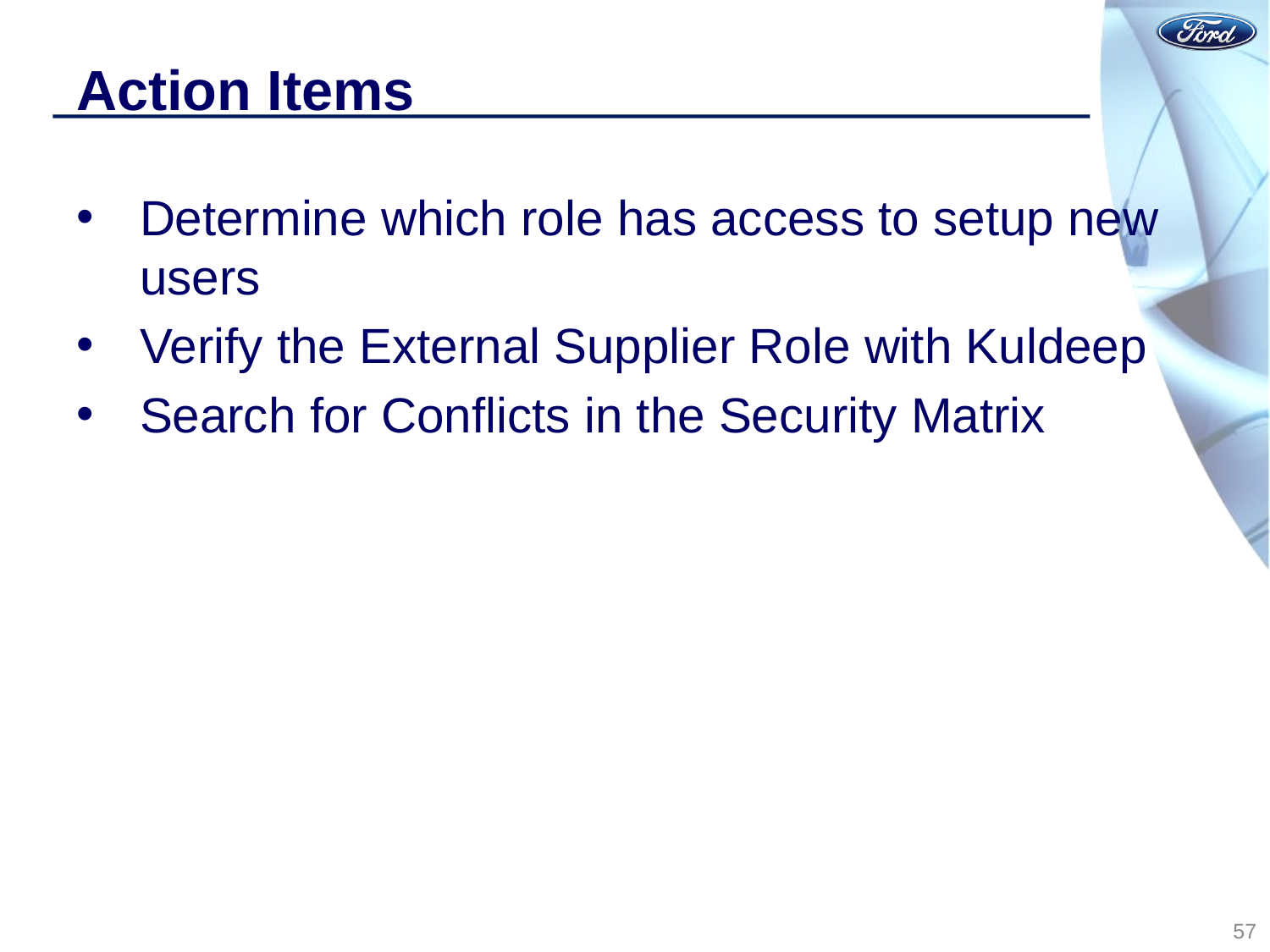

# Action Items
Determine which role has access to setup new users
Verify the External Supplier Role with Kuldeep
Search for Conflicts in the Security Matrix

57